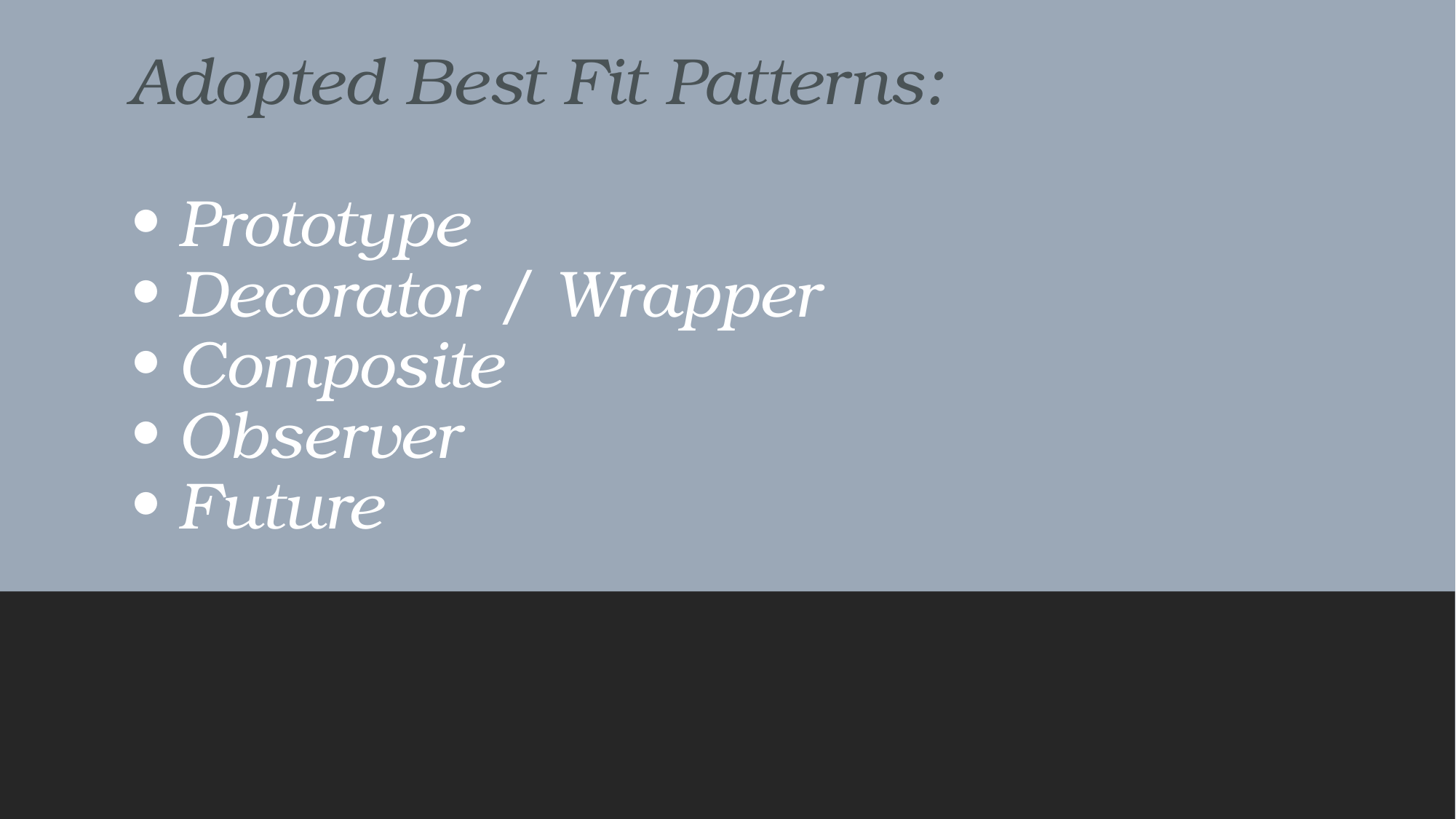

# Adopted Best Fit Patterns: • Prototype • Decorator / Wrapper
• Composite
• Observer
• Future